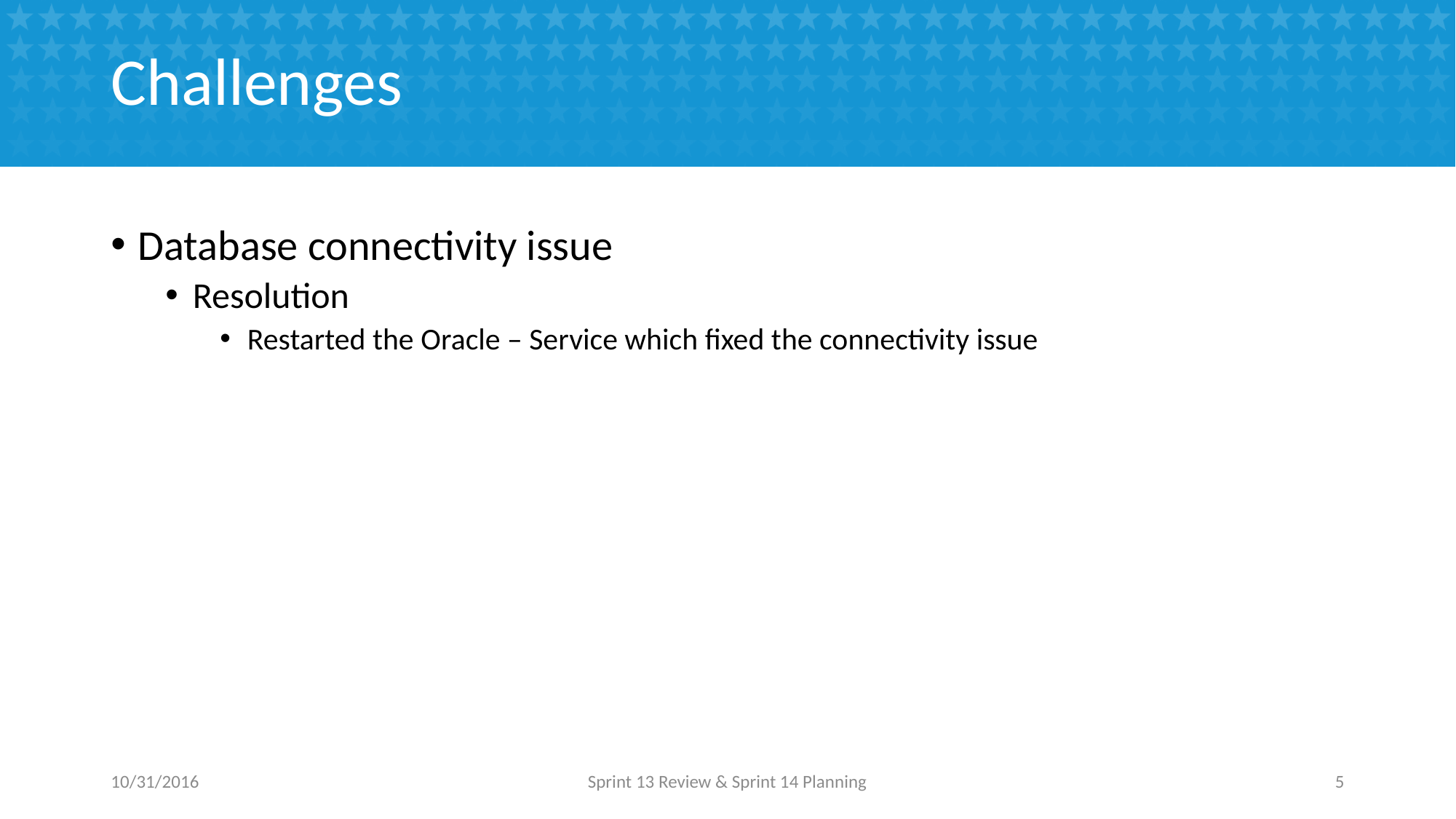

# Challenges
Database connectivity issue
Resolution
Restarted the Oracle – Service which fixed the connectivity issue
10/31/2016
Sprint 13 Review & Sprint 14 Planning
5